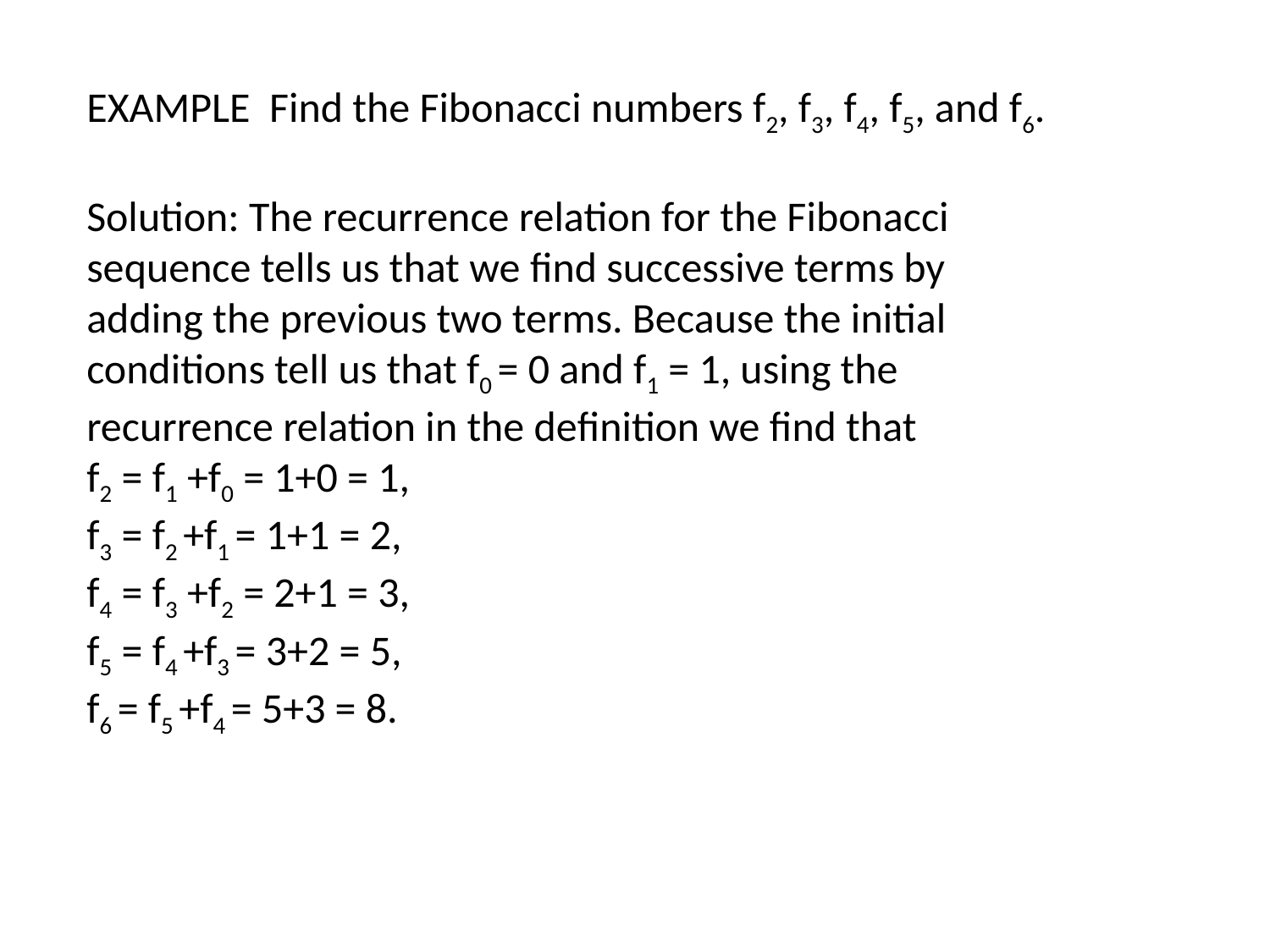

EXAMPLE  Find the Fibonacci numbers f2, f3, f4, f5, and f6.

Solution: The recurrence relation for the Fibonacci sequence tells us that we ﬁnd successive terms by adding the previous two terms. Because the initial conditions tell us that f0 = 0 and f1 = 1, using the recurrence relation in the deﬁnition we ﬁnd that
f2 = f1 +f0 = 1+0 = 1,
f3 = f2 +f1 = 1+1 = 2,
f4 = f3 +f2 = 2+1 = 3,
f5 = f4 +f3 = 3+2 = 5,
f6 = f5 +f4 = 5+3 = 8.